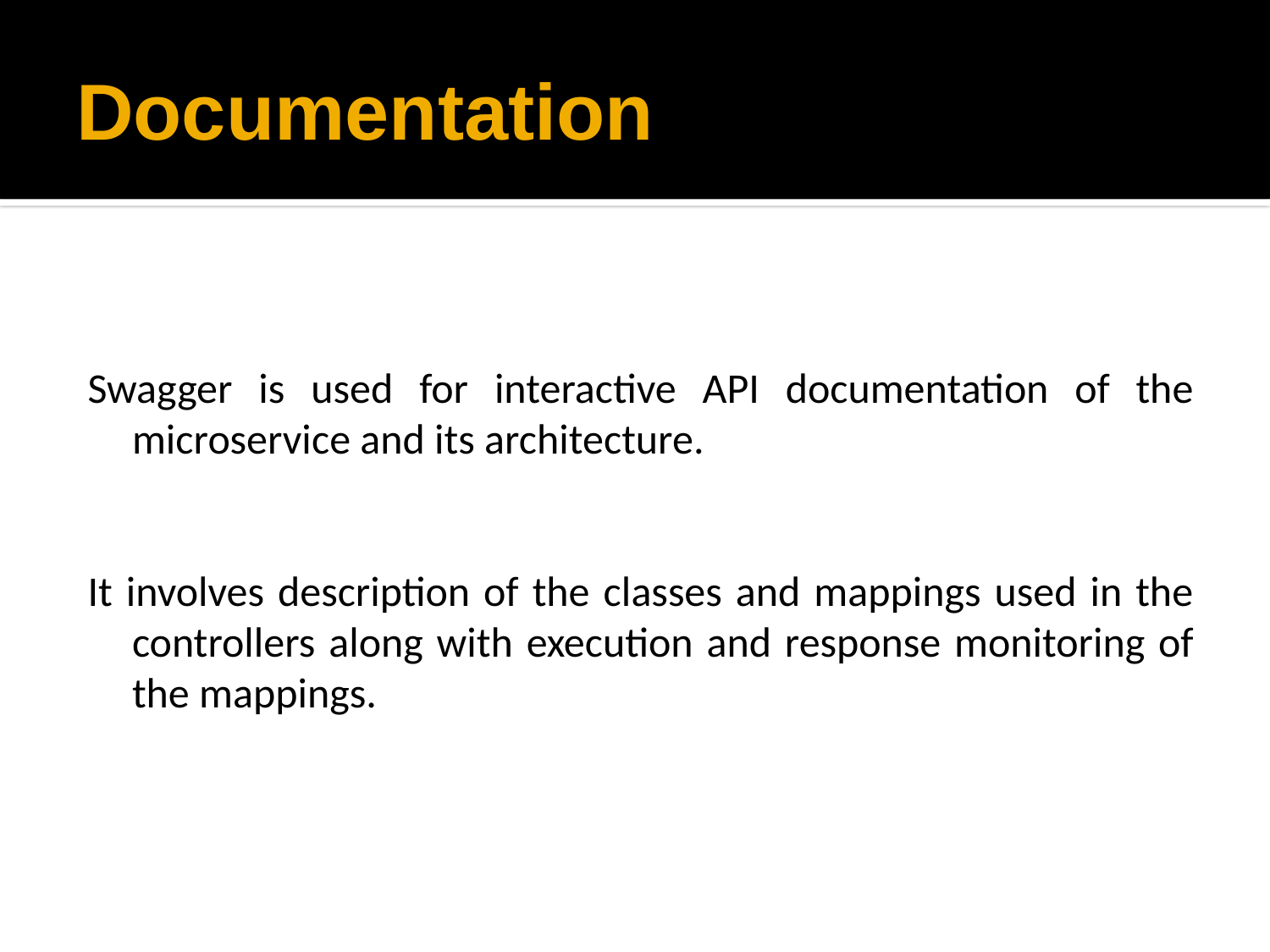

# Documentation

Swagger is used for interactive API documentation of the microservice and its architecture.

It involves description of the classes and mappings used in the controllers along with execution and response monitoring of the mappings.